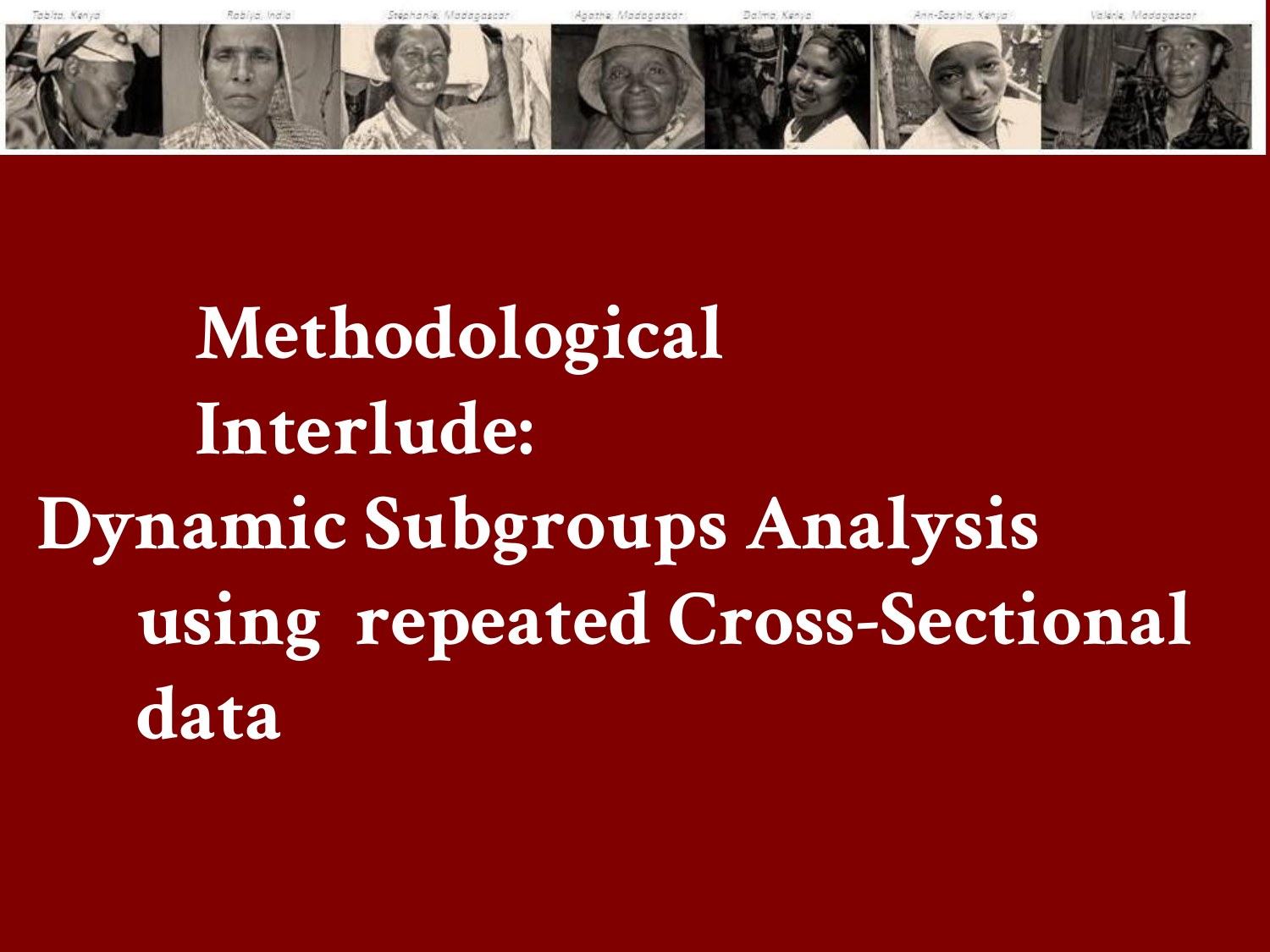

# Methodological Interlude:
Dynamic Subgroups Analysis using  repeated Cross-Sectional data